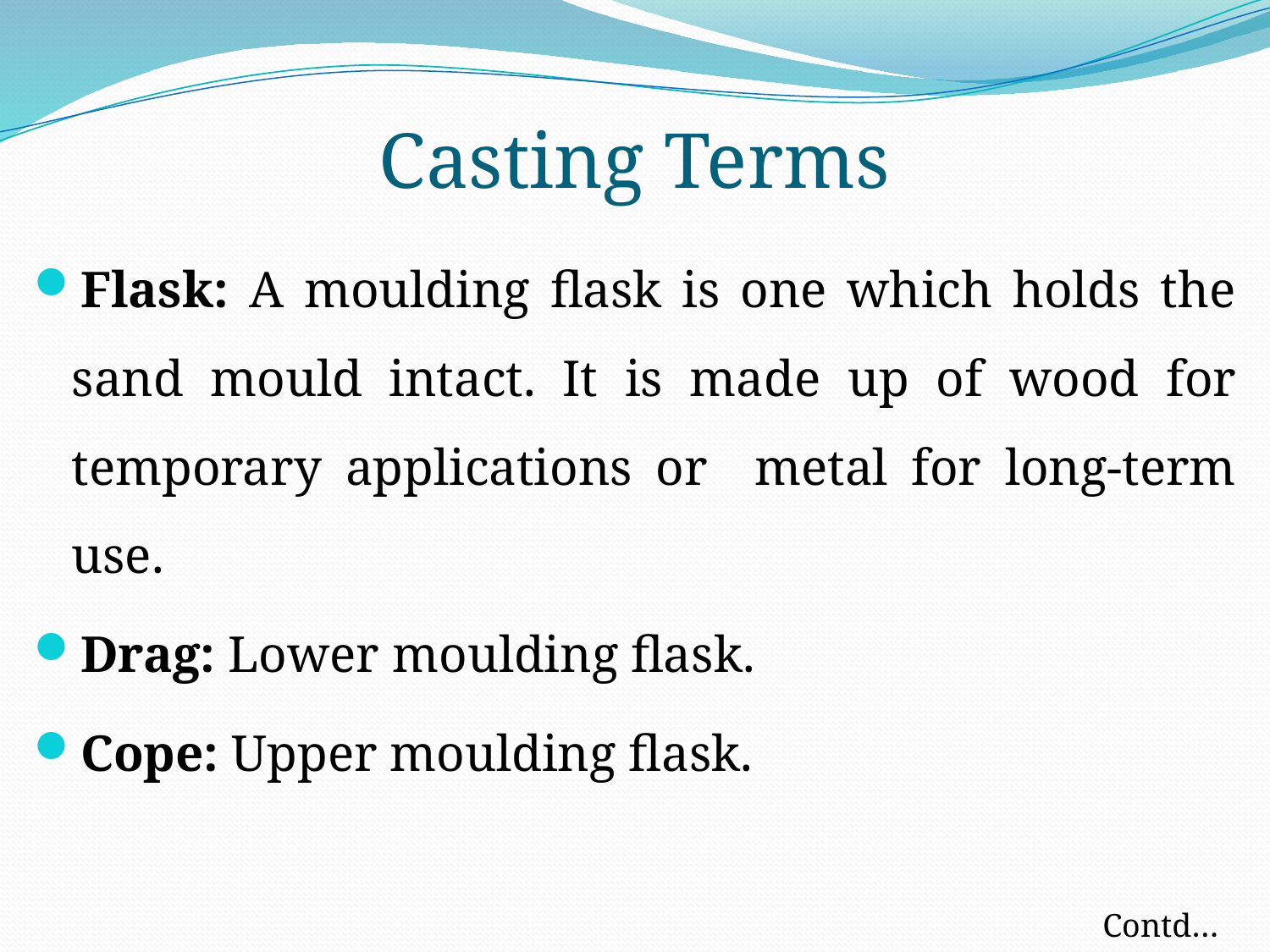

# Casting Terms
Flask: A moulding flask is one which holds the sand mould intact. It is made up of wood for temporary applications or  metal for long-term use.
Drag: Lower moulding flask.
Cope: Upper moulding flask.
Contd…